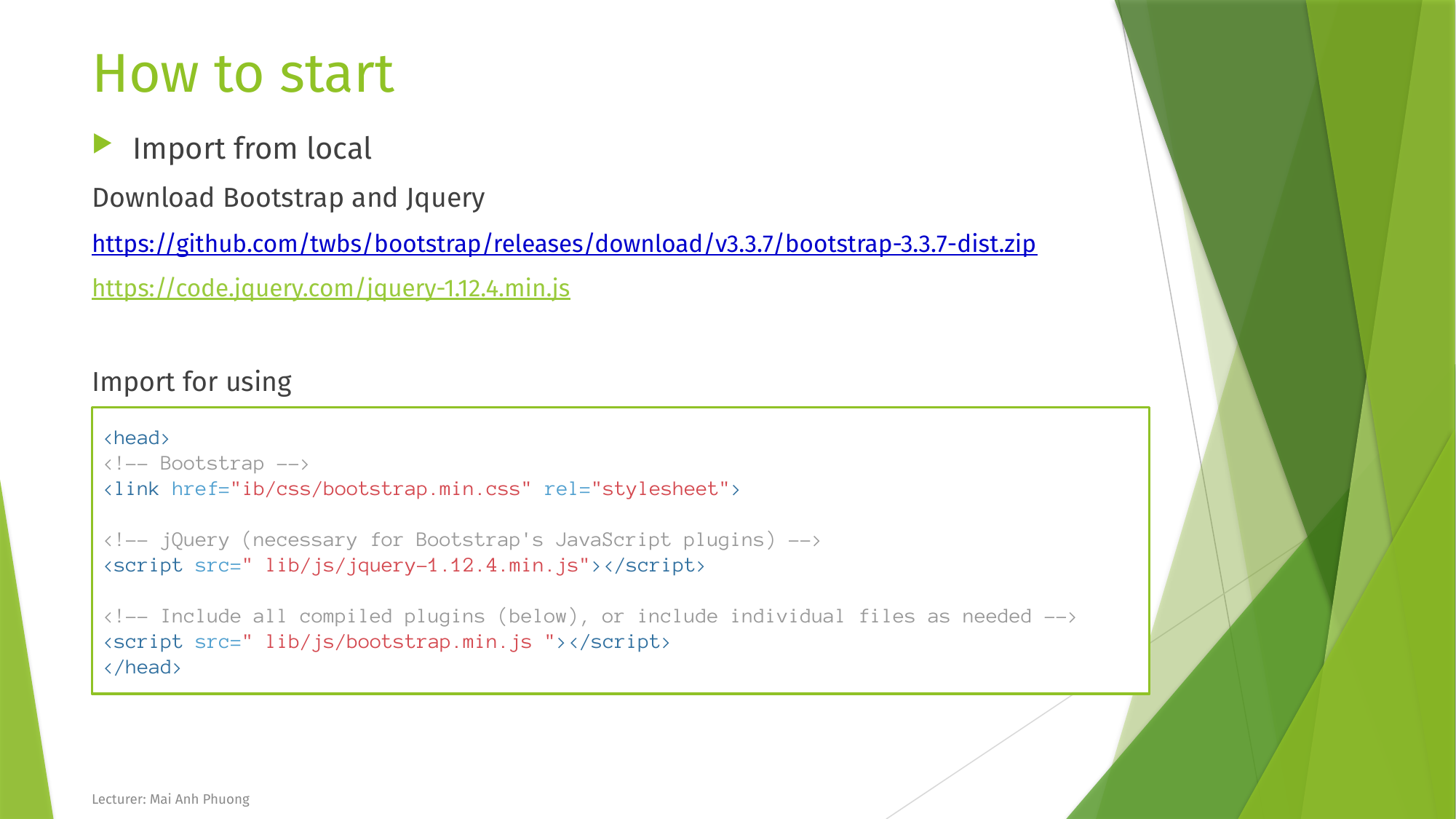

# How to start
Import from local
Download Bootstrap and Jquery
https://github.com/twbs/bootstrap/releases/download/v3.3.7/bootstrap-3.3.7-dist.zip
https://code.jquery.com/jquery-1.12.4.min.js

Import for using
<head>
<!-- Bootstrap -->
<link href="ib/css/bootstrap.min.css" rel="stylesheet">

<!-- jQuery (necessary for Bootstrap's JavaScript plugins) -->
<script src=" lib/js/jquery-1.12.4.min.js"></script>

<!-- Include all compiled plugins (below), or include individual files as needed -->
<script src=" lib/js/bootstrap.min.js "></script>
</head>
Lecturer: Mai Anh Phuong